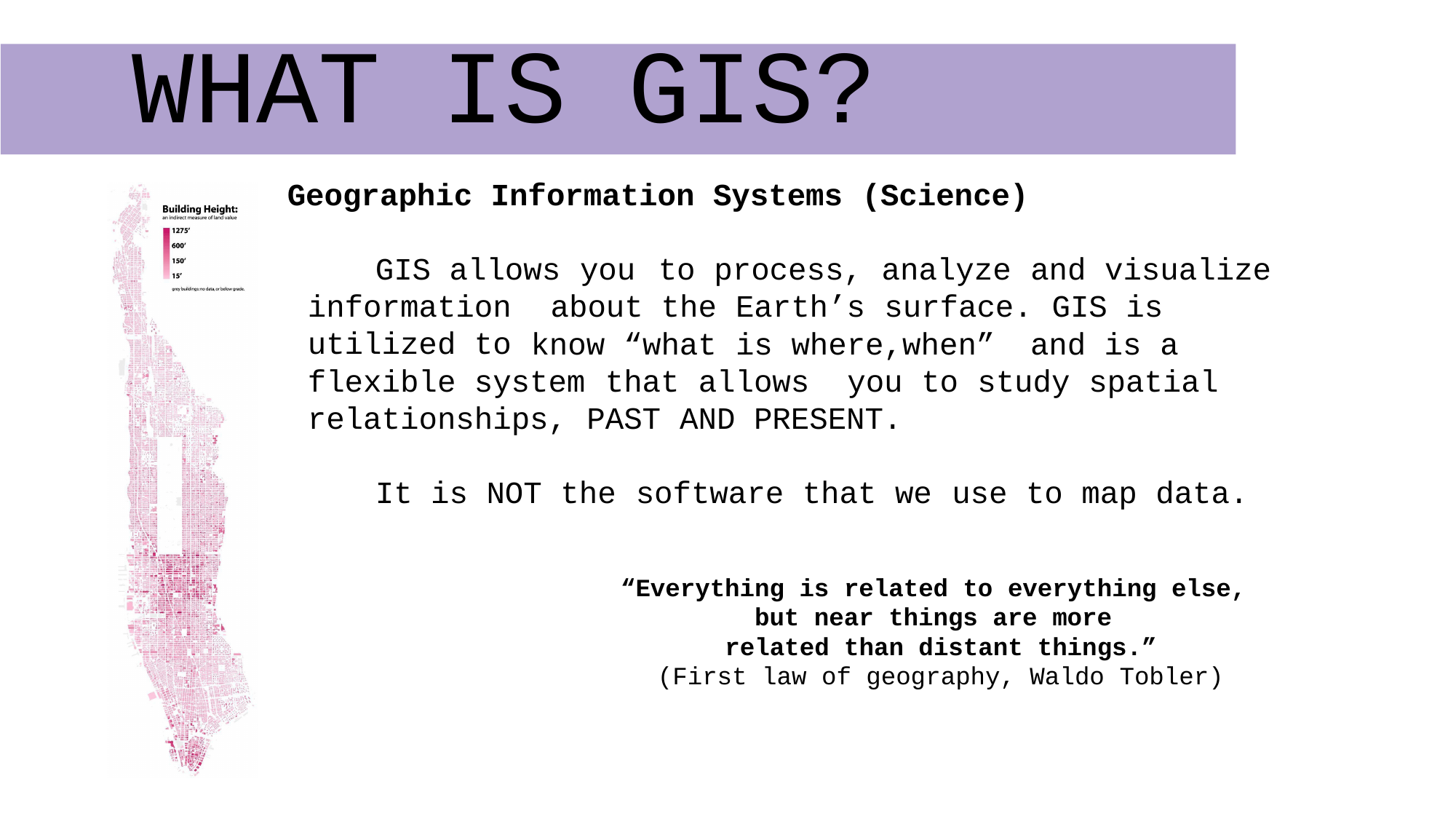

# WHAT IS GIS?
Geographic Information Systems (Science)

GIS allows
you
to
process,
analyze
and visualize
information	about
the
Earth’s
surface.
GIS is
utilized to  flexible system
know
“what
is where,when”
and is a
that
allows
you to
study spatial
relationships,
PAST
AND PRESENT.
It is NOT the
software that we
use to map data.
“Everything is
but
related
to everything
else,
near
things
are more
related than distant things.”
(First law of geography, Waldo Tobler)